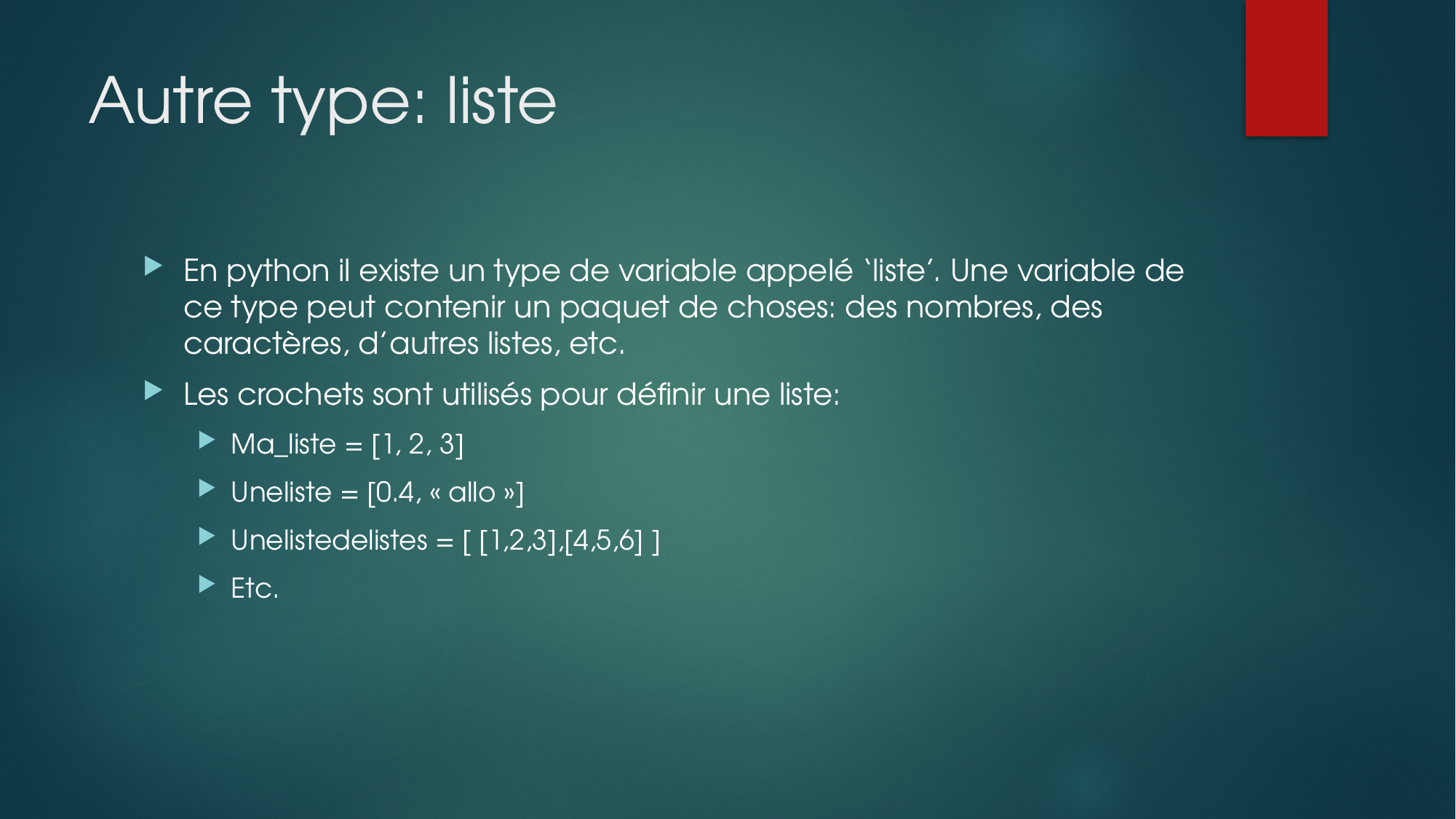

# Autre type: liste
En python il existe un type de variable appelé ‘liste’. Une variable de ce type peut contenir un paquet de choses: des nombres, des caractères, d’autres listes, etc.
Les crochets sont utilisés pour définir une liste:
Ma_liste = [1, 2, 3]
Uneliste = [0.4, « allo »]
Unelistedelistes = [ [1,2,3],[4,5,6] ]
Etc.